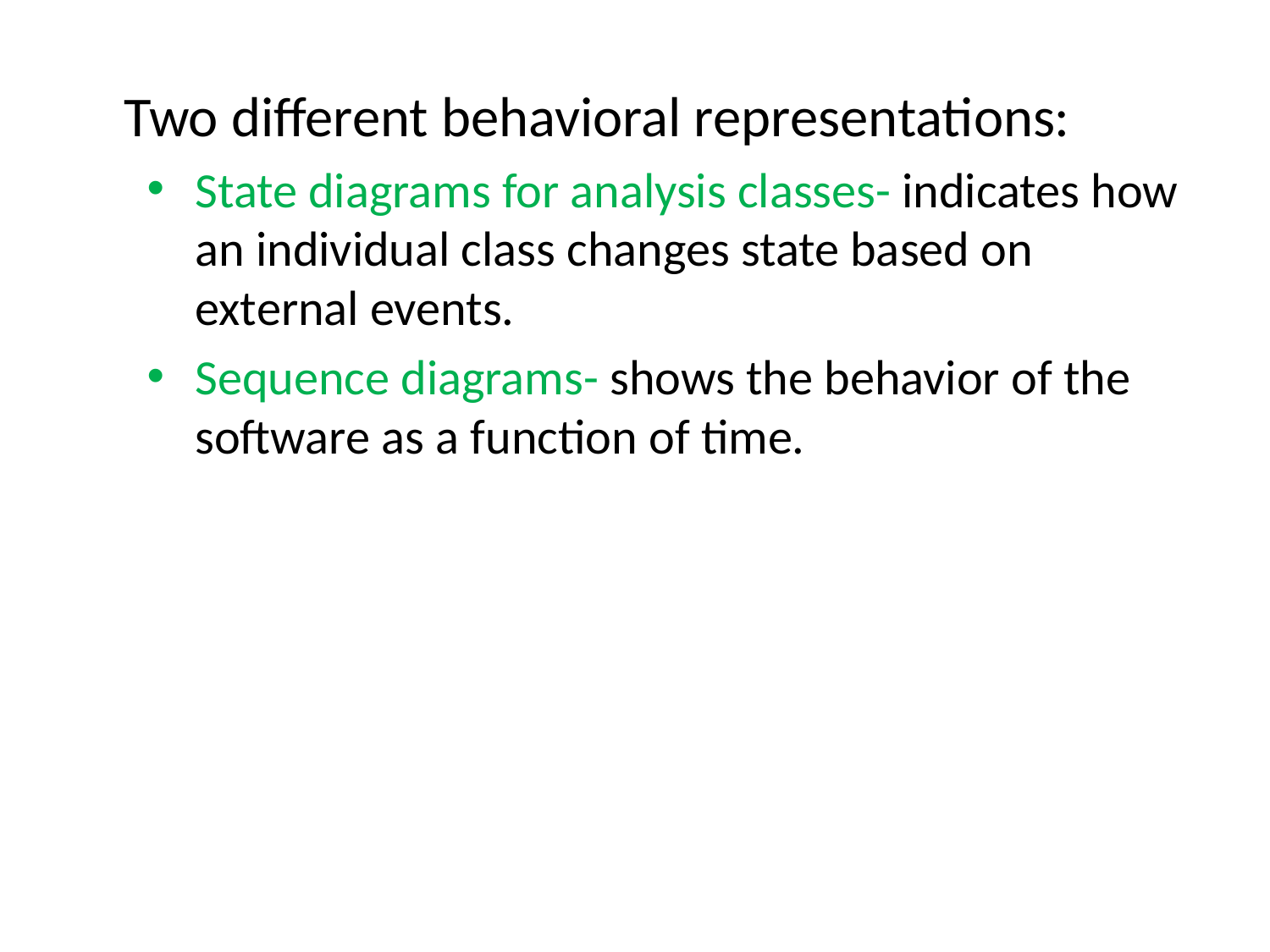

Two different behavioral representations:
State diagrams for analysis classes- indicates how an individual class changes state based on external events.
Sequence diagrams- shows the behavior of the software as a function of time.